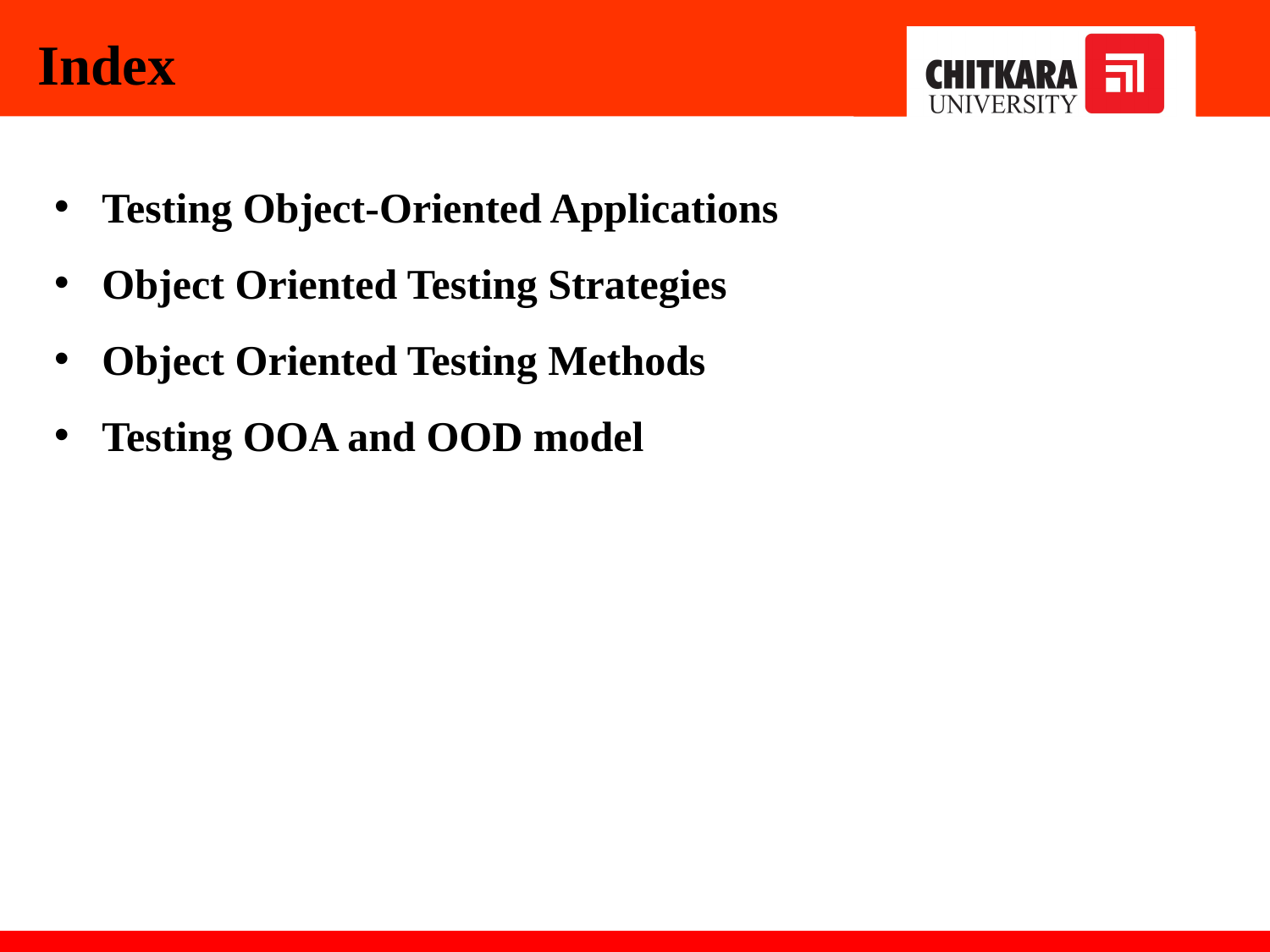

Index
Testing Object-Oriented Applications
Object Oriented Testing Strategies
Object Oriented Testing Methods
Testing OOA and OOD model